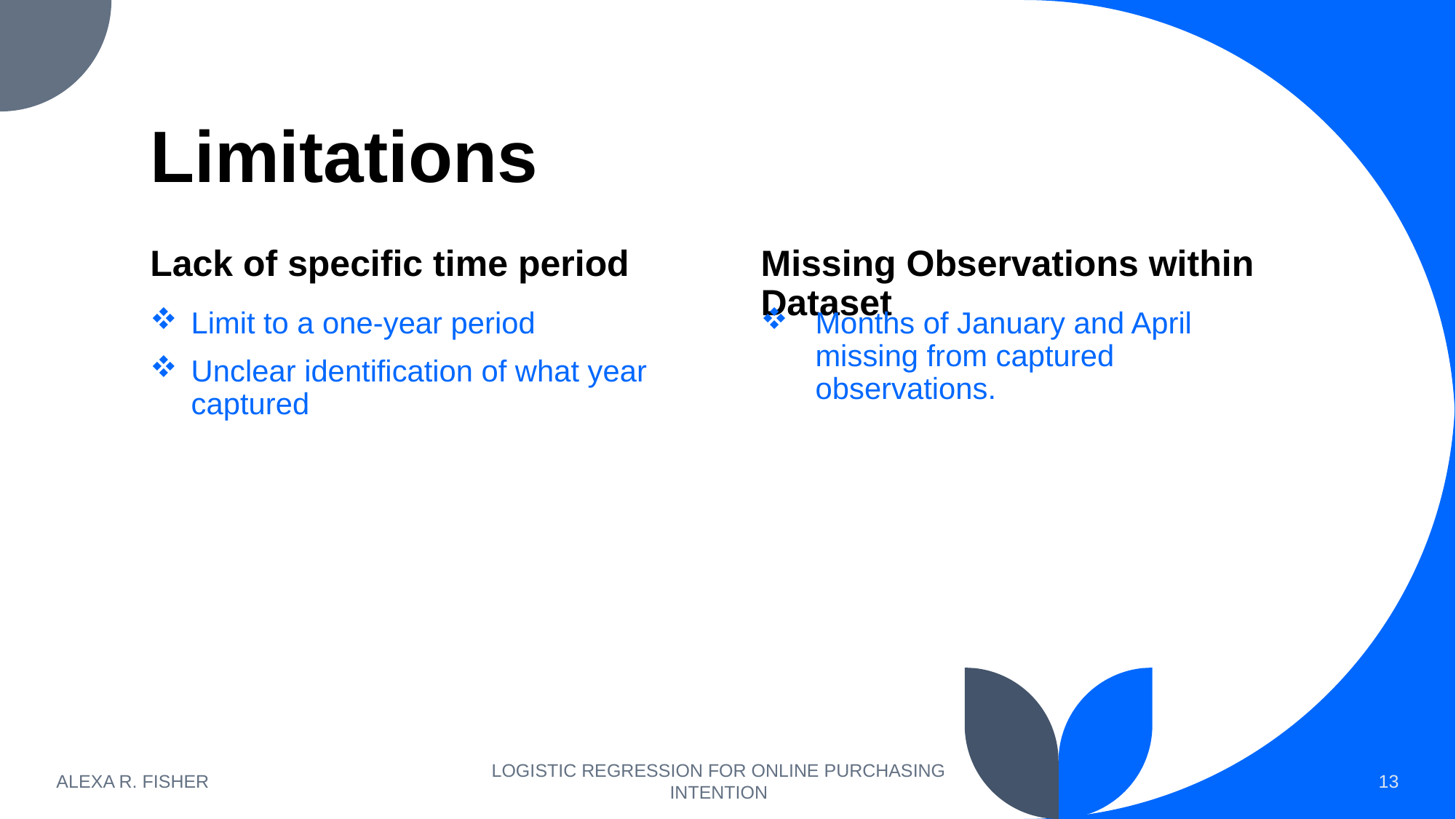

# Limitations
Lack of specific time period
Missing Observations within Dataset
Limit to a one-year period
Unclear identification of what year captured

Months of January and April missing from captured observations.
ALEXA R. FISHER
LOGISTIC REGRESSION FOR ONLINE PURCHASING INTENTION
13